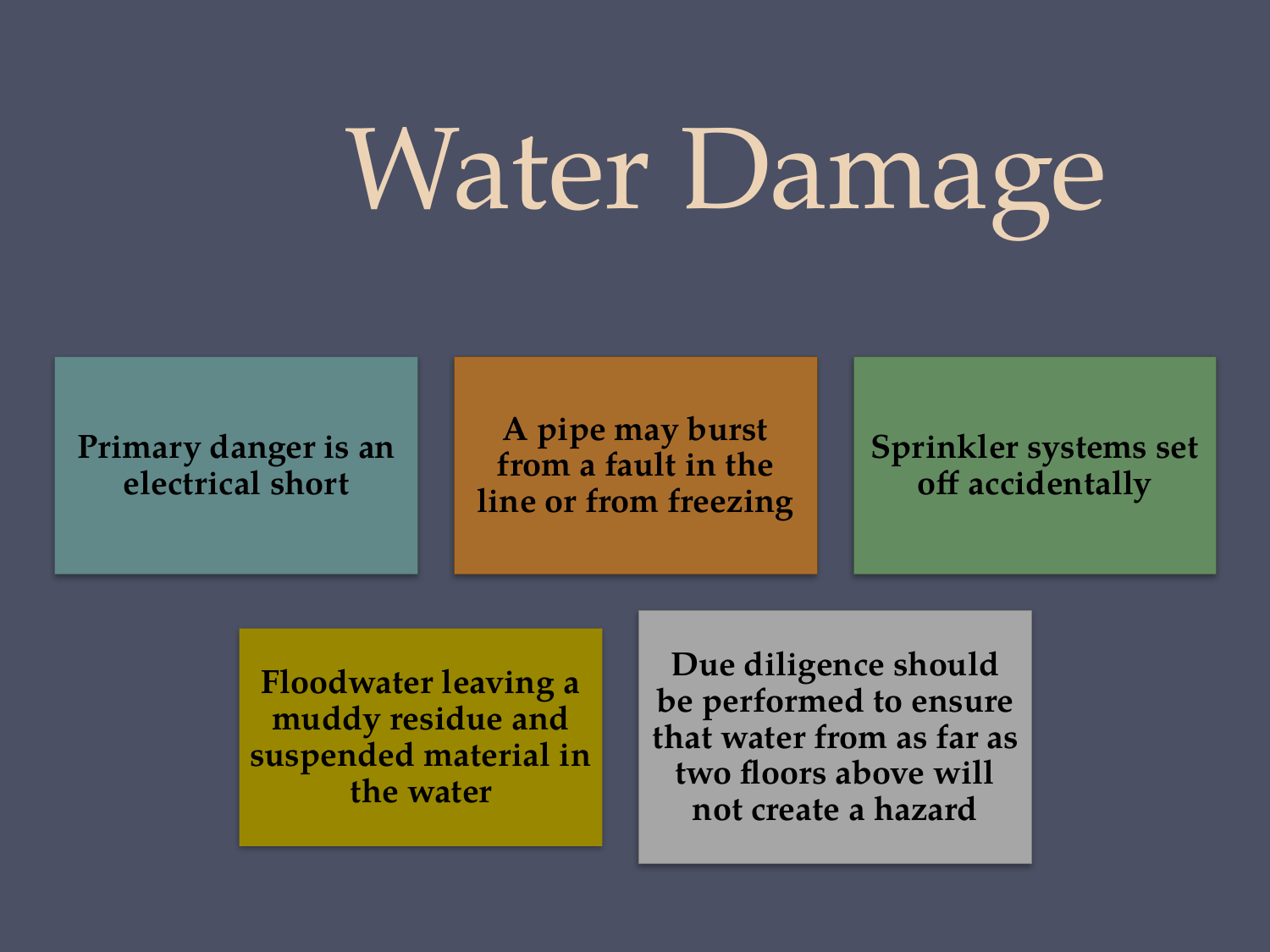

# Water Damage
Primary danger is an electrical short
A pipe may burst from a fault in the line or from freezing
Sprinkler systems set off accidentally
Floodwater leaving a muddy residue and suspended material in the water
Due diligence should be performed to ensure that water from as far as two floors above will not create a hazard